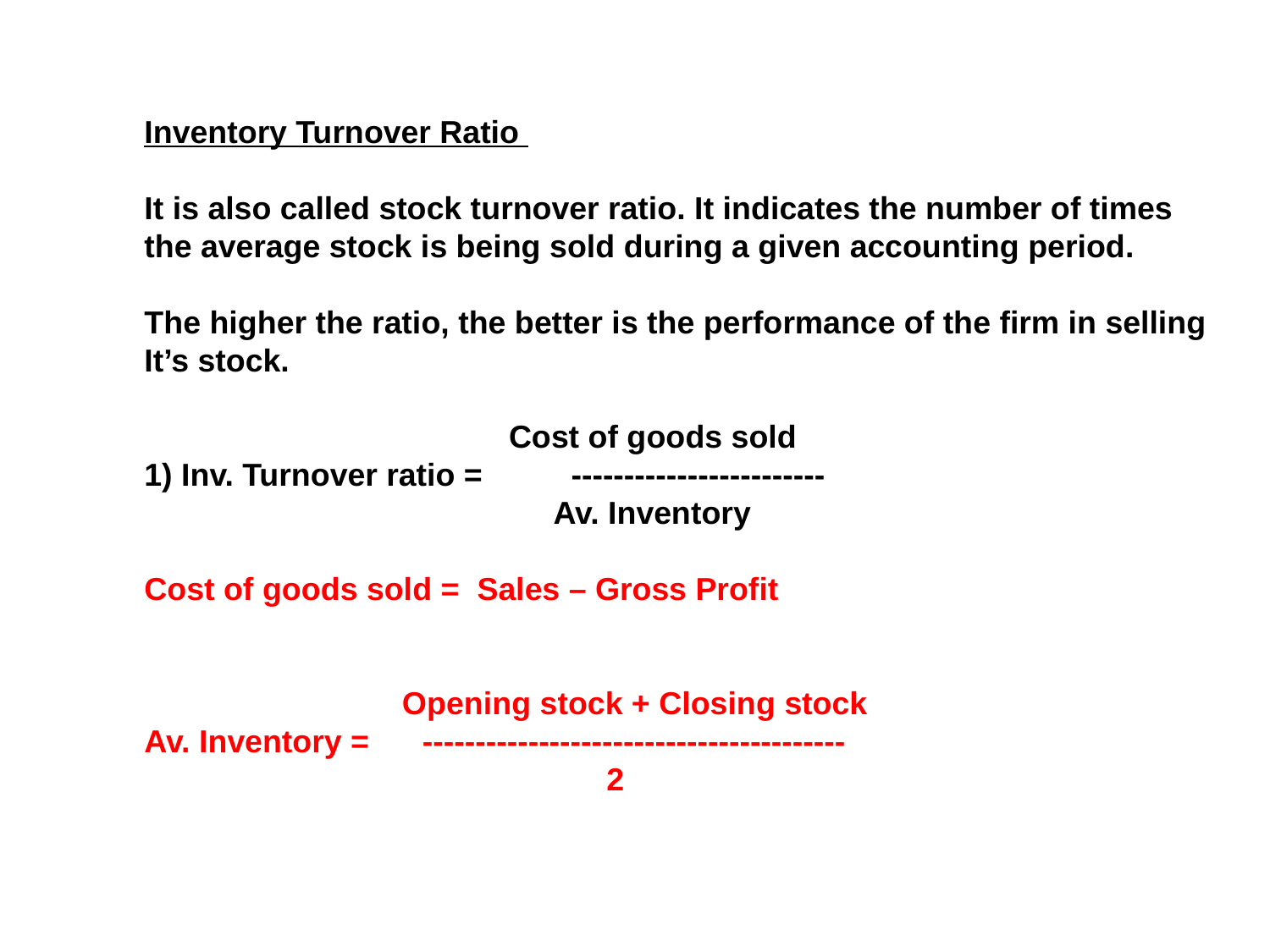

Inventory Turnover Ratio

It is also called stock turnover ratio. It indicates the number of times
the average stock is being sold during a given accounting period.

The higher the ratio, the better is the performance of the firm in selling
It’s stock.

                                         Cost of goods sold
1) Inv. Turnover ratio =          ------------------------
                                              Av. Inventory

Cost of goods sold =  Sales – Gross Profit

                             Opening stock + Closing stock
Av. Inventory =      ----------------------------------------
                                                    2